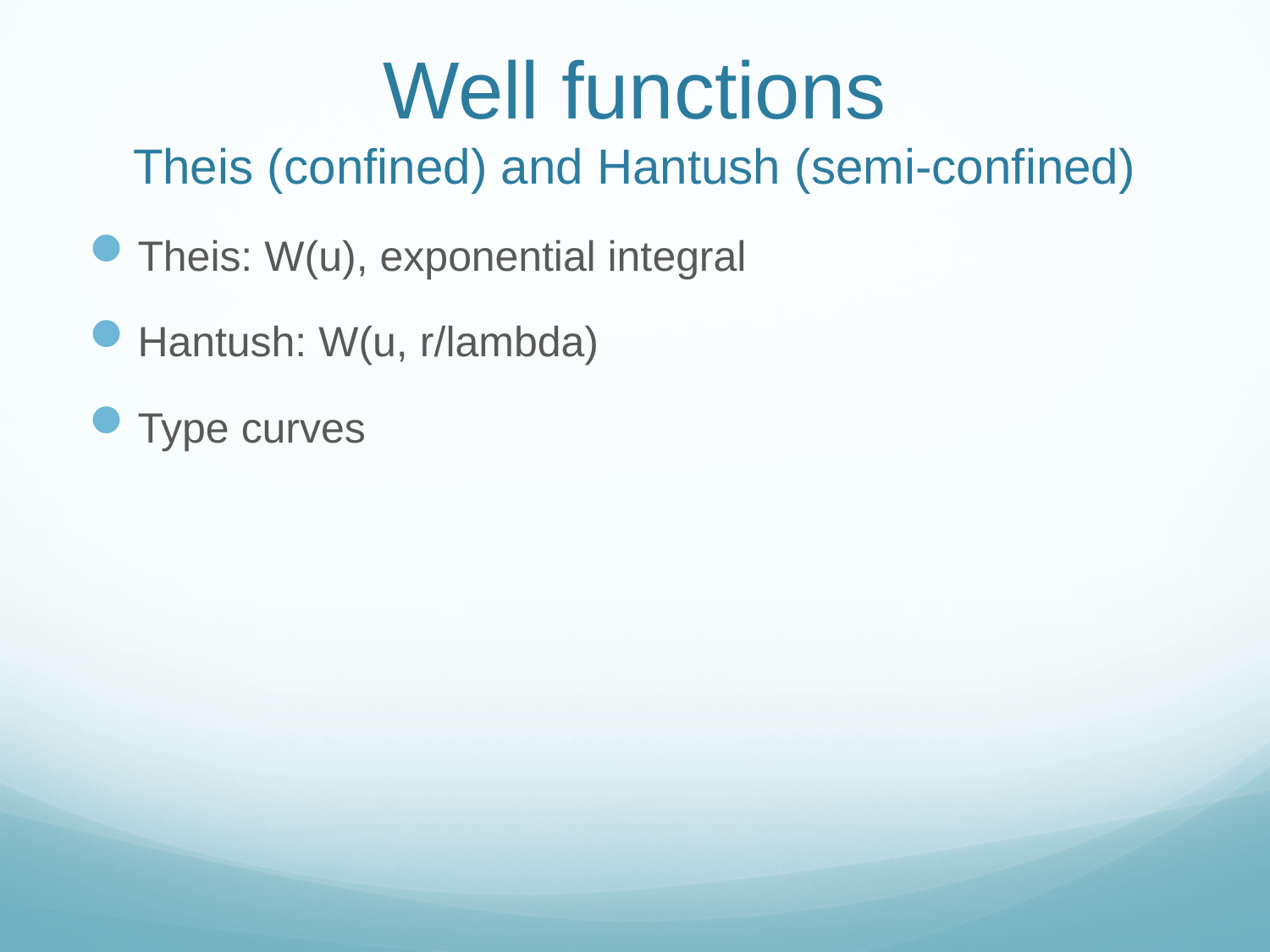

# Well functions Theis (confined) and Hantush (semi-confined)
Theis: W(u), exponential integral
Hantush: W(u, r/lambda)
Type curves